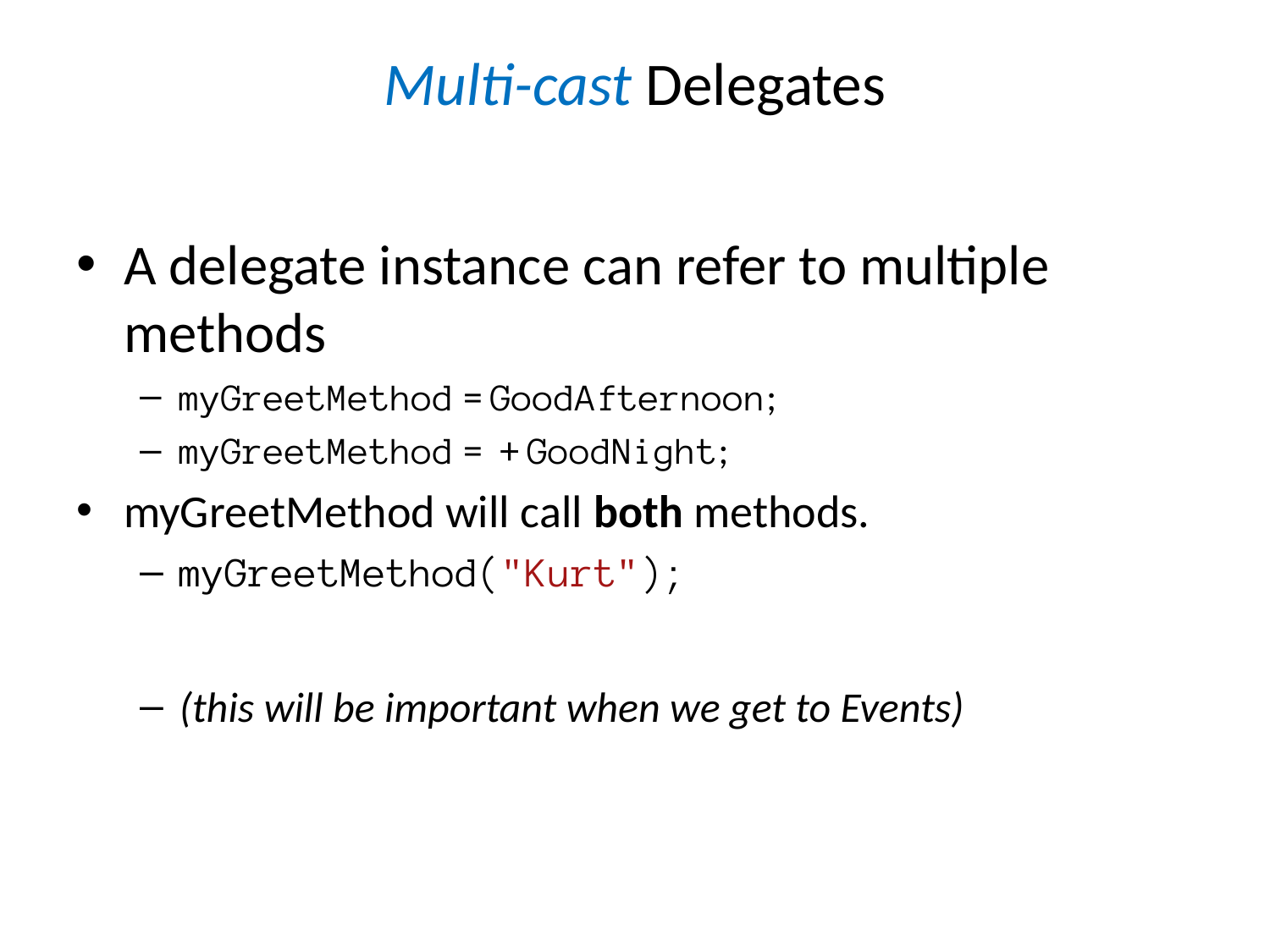

# Multi-cast Delegates
A delegate instance can refer to multiple methods
myGreetMethod = GoodAfternoon;
myGreetMethod =  + GoodNight;
myGreetMethod will call both methods.
myGreetMethod("Kurt");

(this will be important when we get to Events)